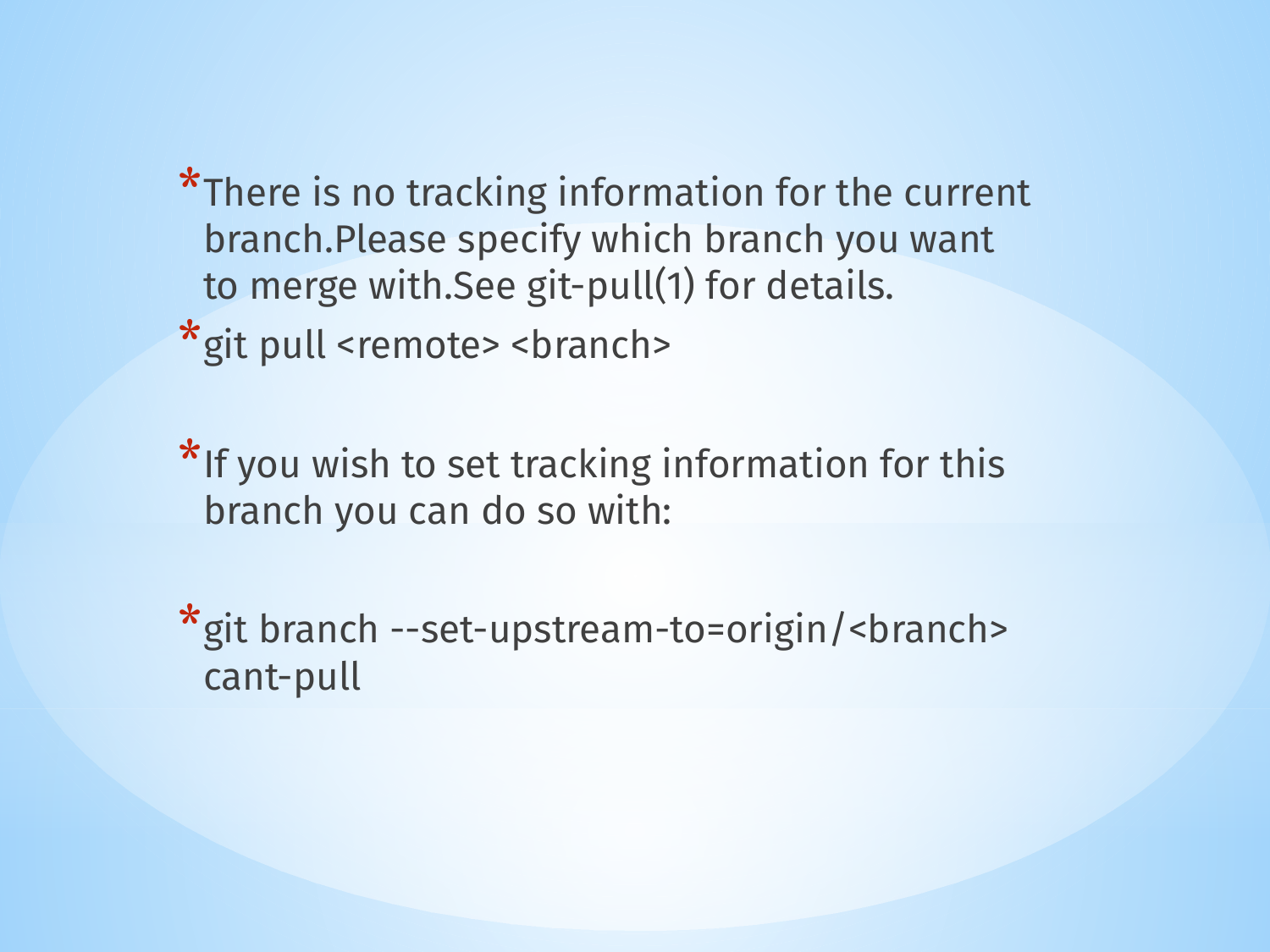

There is no tracking information for the current branch.Please specify which branch you want to merge with.See git-pull(1) for details.
git pull <remote> <branch>

If you wish to set tracking information for this branch you can do so with:

git branch --set-upstream-to=origin/<branch> cant-pull